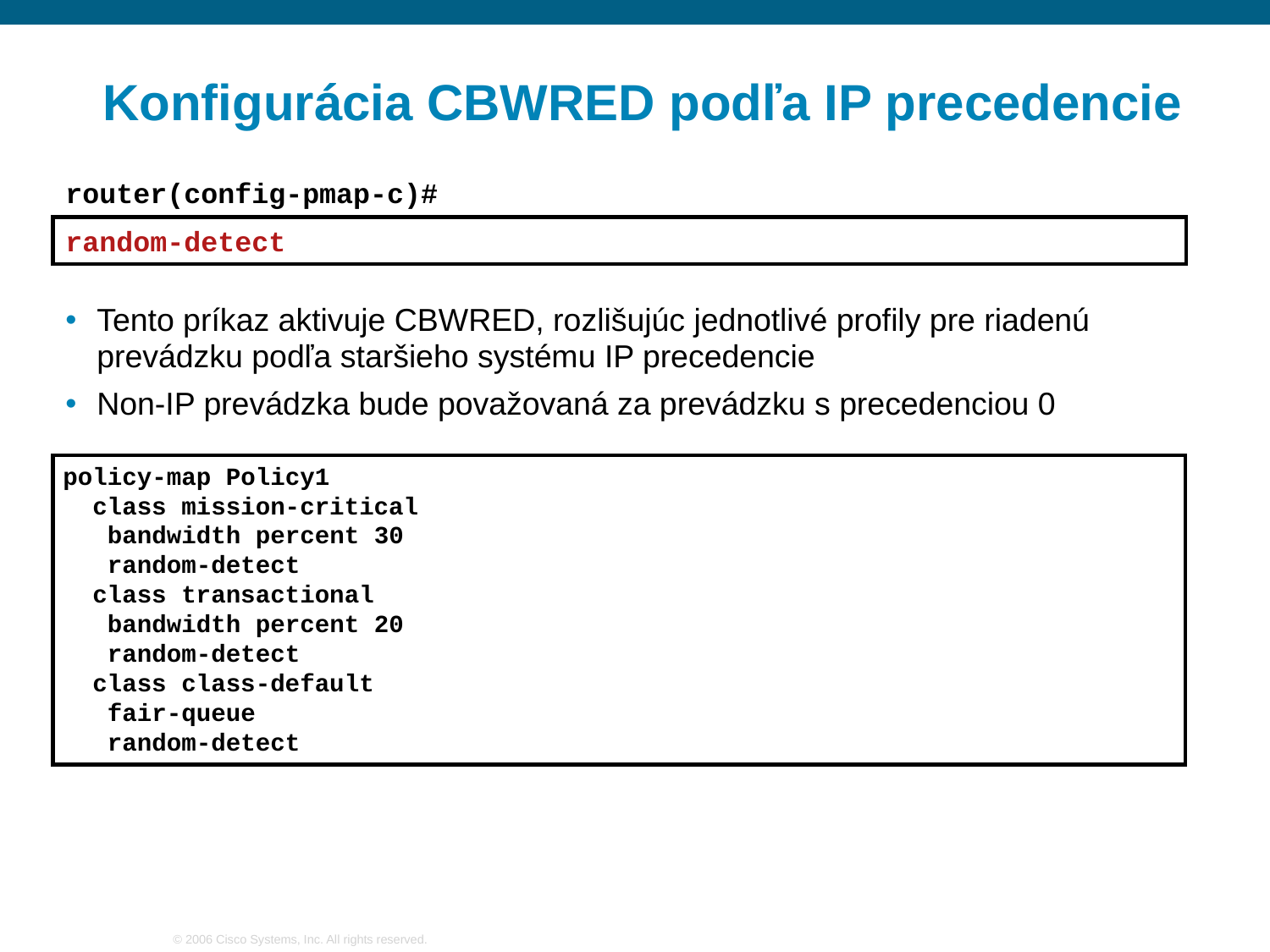

# Konfigurácia CBWRED podľa IP precedencie
router(config-pmap-c)#
random-detect
Tento príkaz aktivuje CBWRED, rozlišujúc jednotlivé profily pre riadenú prevádzku podľa staršieho systému IP precedencie
Non-IP prevádzka bude považovaná za prevádzku s precedenciou 0

policy-map Policy1
  class mission-critical
   bandwidth percent 30
   random-detect
  class transactional
   bandwidth percent 20
   random-detect
  class class-default
   fair-queue
   random-detect